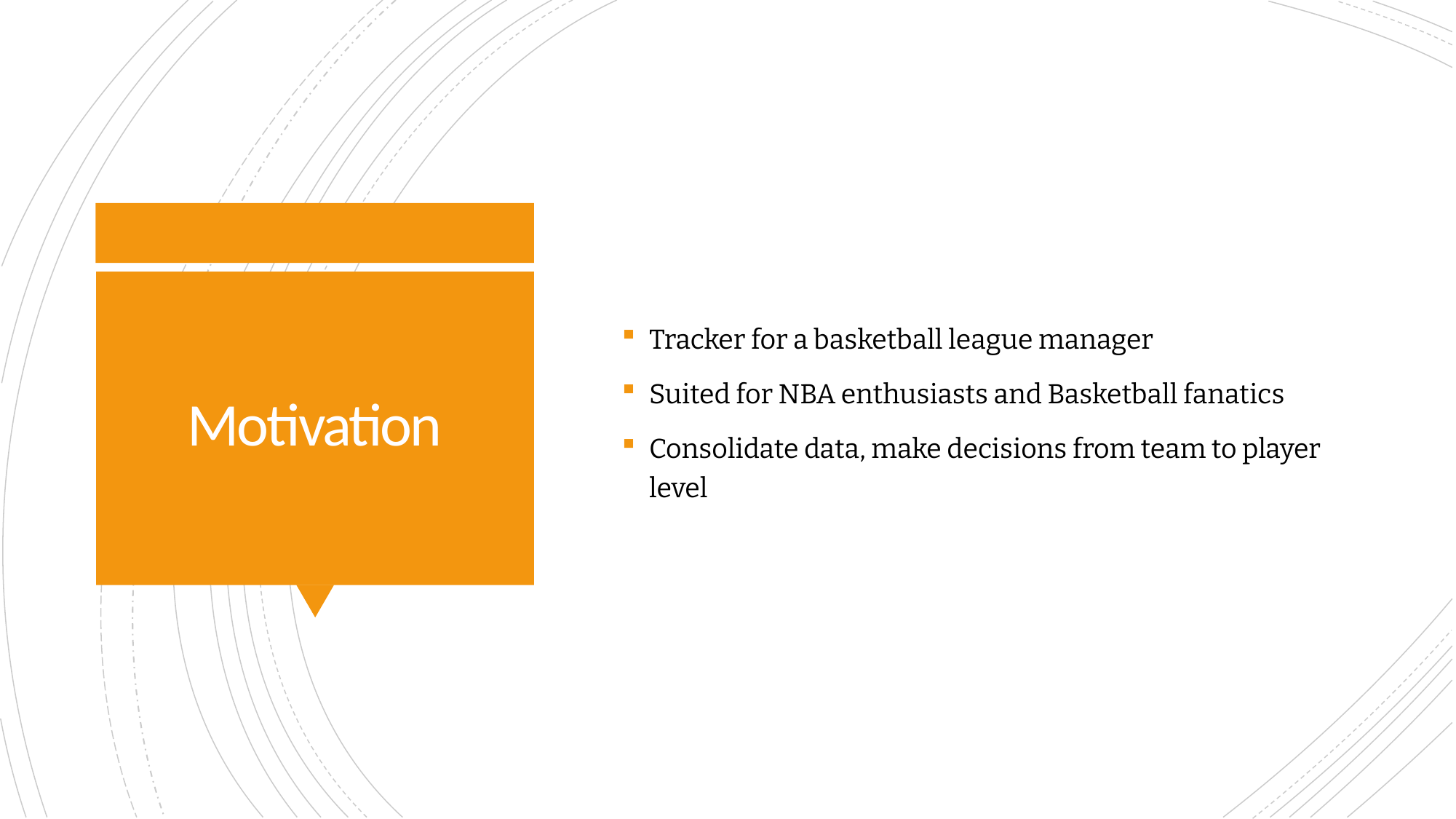

Tracker for a basketball league manager
Suited for NBA enthusiasts and Basketball fanatics
Consolidate data, make decisions from team to player level
# Motivation